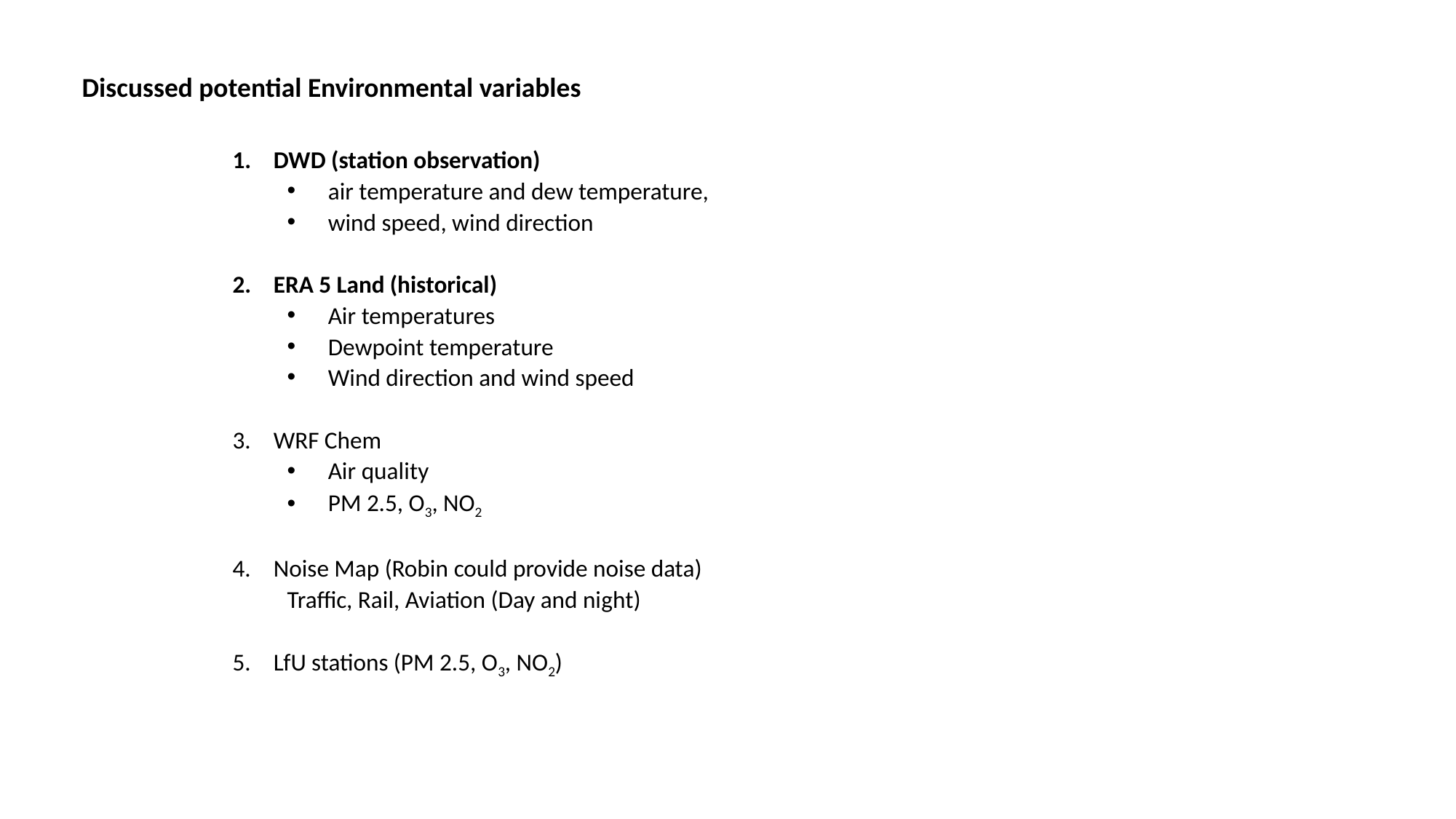

Discussed potential Environmental variables
DWD (station observation)
air temperature and dew temperature,
wind speed, wind direction

ERA 5 Land (historical)
Air temperatures
Dewpoint temperature
Wind direction and wind speed

WRF Chem
Air quality
PM 2.5, O3, NO2

Noise Map (Robin could provide noise data)
Traffic, Rail, Aviation (Day and night)

LfU stations (PM 2.5, O3, NO2)